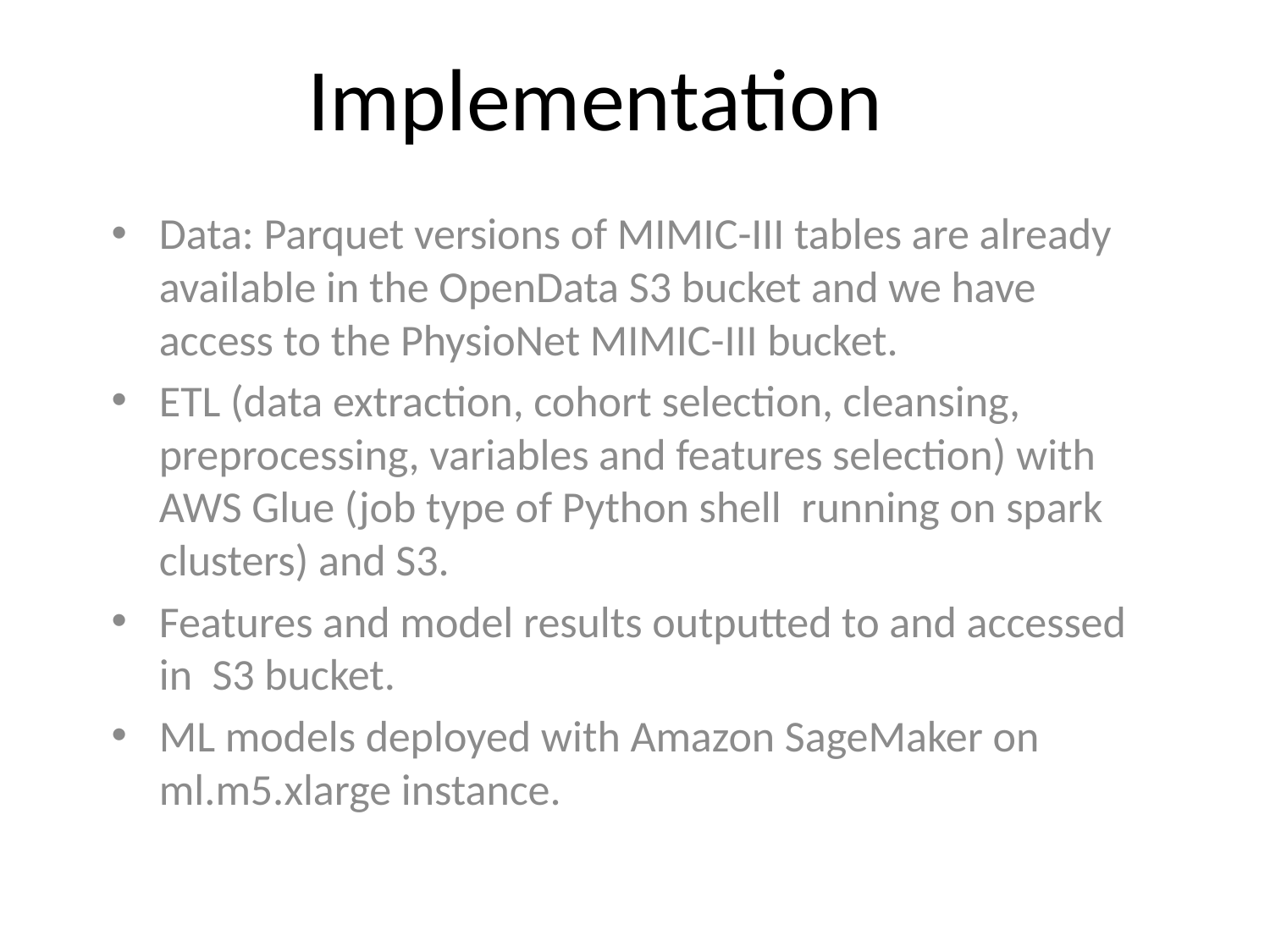

# Implementation

Data: Parquet versions of MIMIC-III tables are already available in the OpenData S3 bucket and we have access to the PhysioNet MIMIC-III bucket.
ETL (data extraction, cohort selection, cleansing, preprocessing, variables and features selection) with AWS Glue (job type of Python shell  running on spark clusters) and S3.
Features and model results outputted to and accessed in  S3 bucket.
ML models deployed with Amazon SageMaker on ml.m5.xlarge instance.